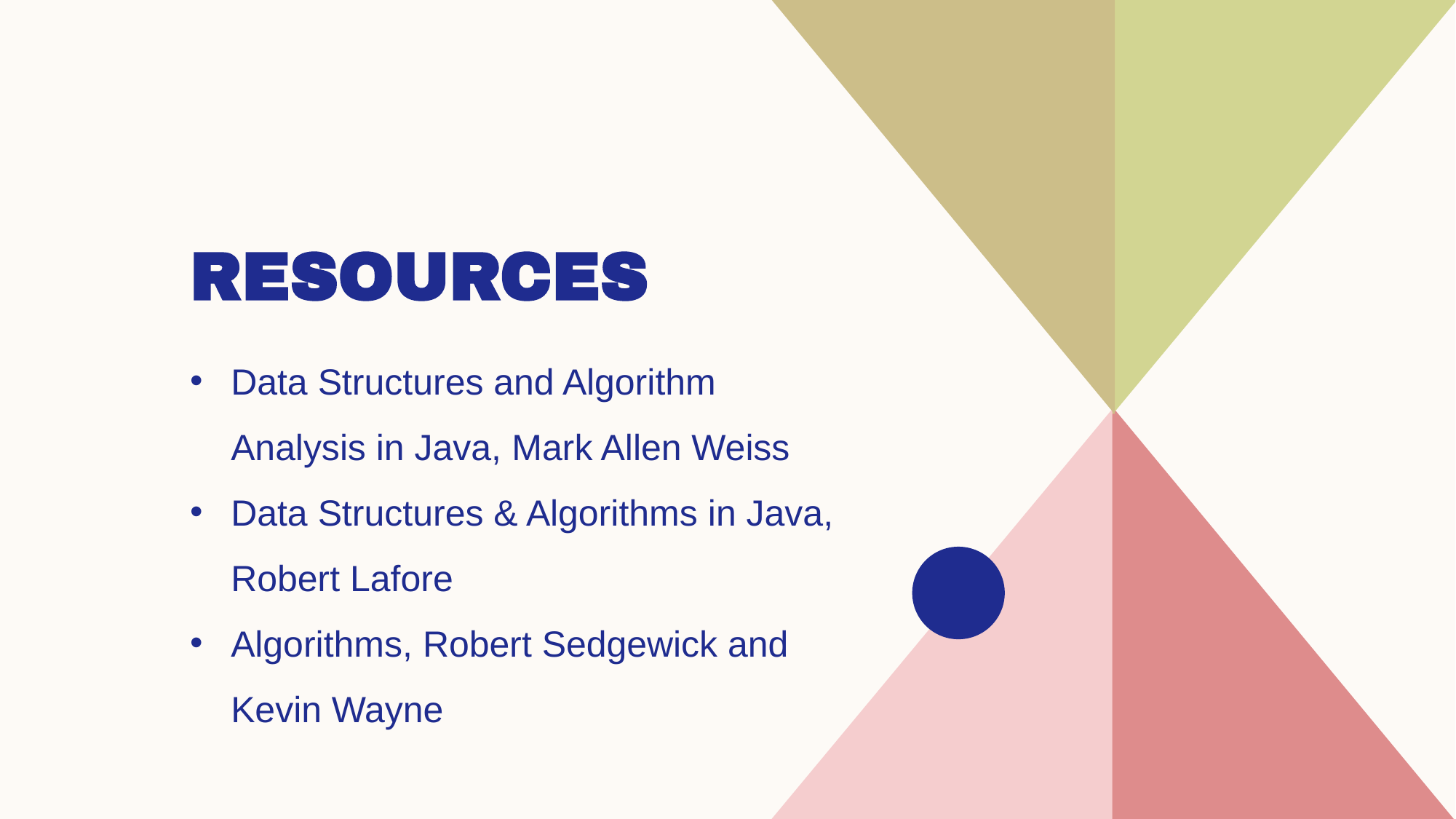

# resources
Data Structures and Algorithm Analysis in Java, Mark Allen Weiss
Data Structures & Algorithms in Java, Robert Lafore
​Algorithms, Robert Sedgewick and Kevin Wayne